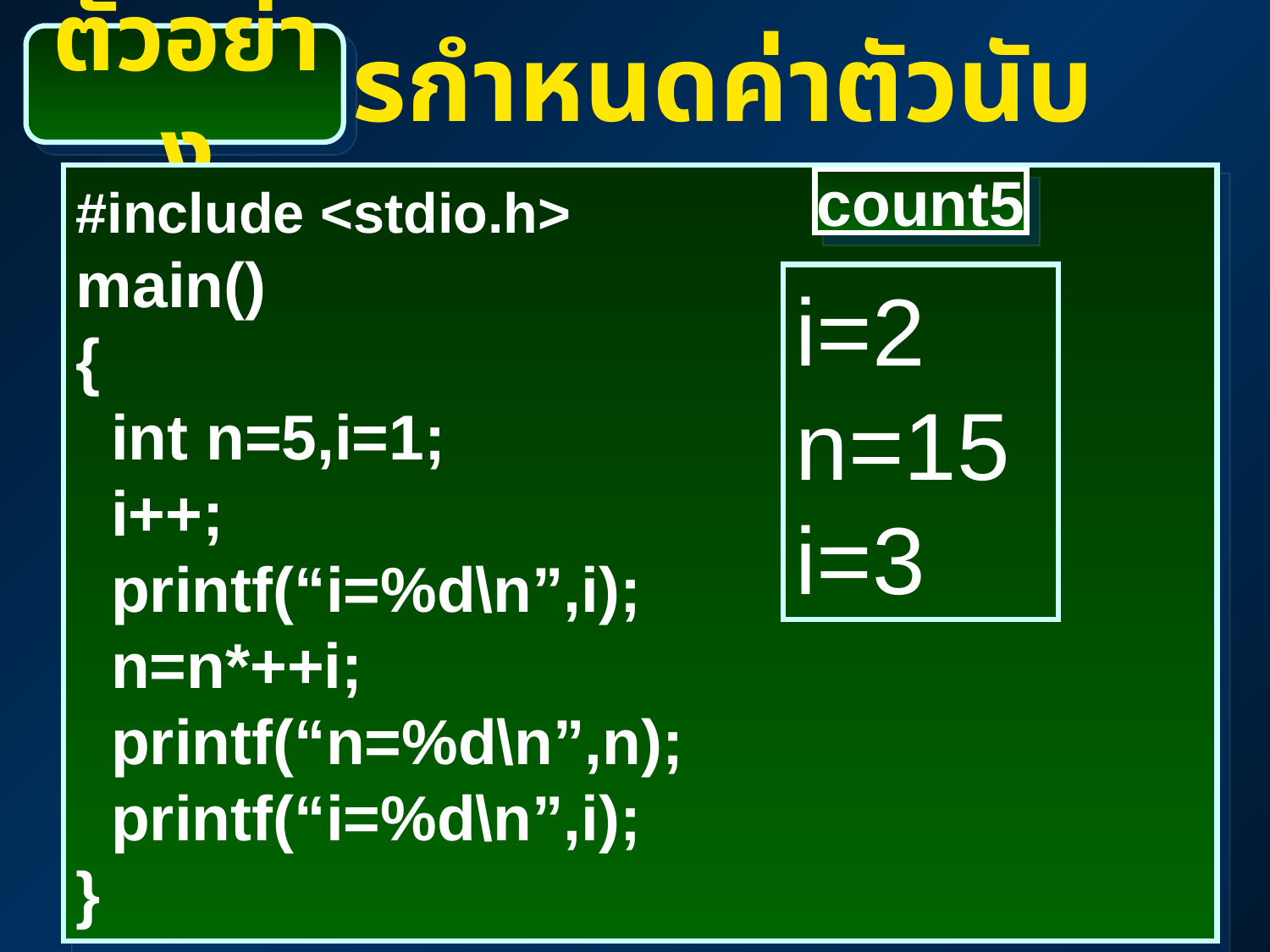

# การกำหนดค่าตัวนับ
ตัวอย่าง

#include <stdio.h>
main()
{
  int n=5,i=1;
  i++;
  printf(“i=%d\n”,i);
  n=n*++i;
  printf(“n=%d\n”,n);
  printf(“i=%d\n”,i);
}
count5

i=2
n=15
i=3